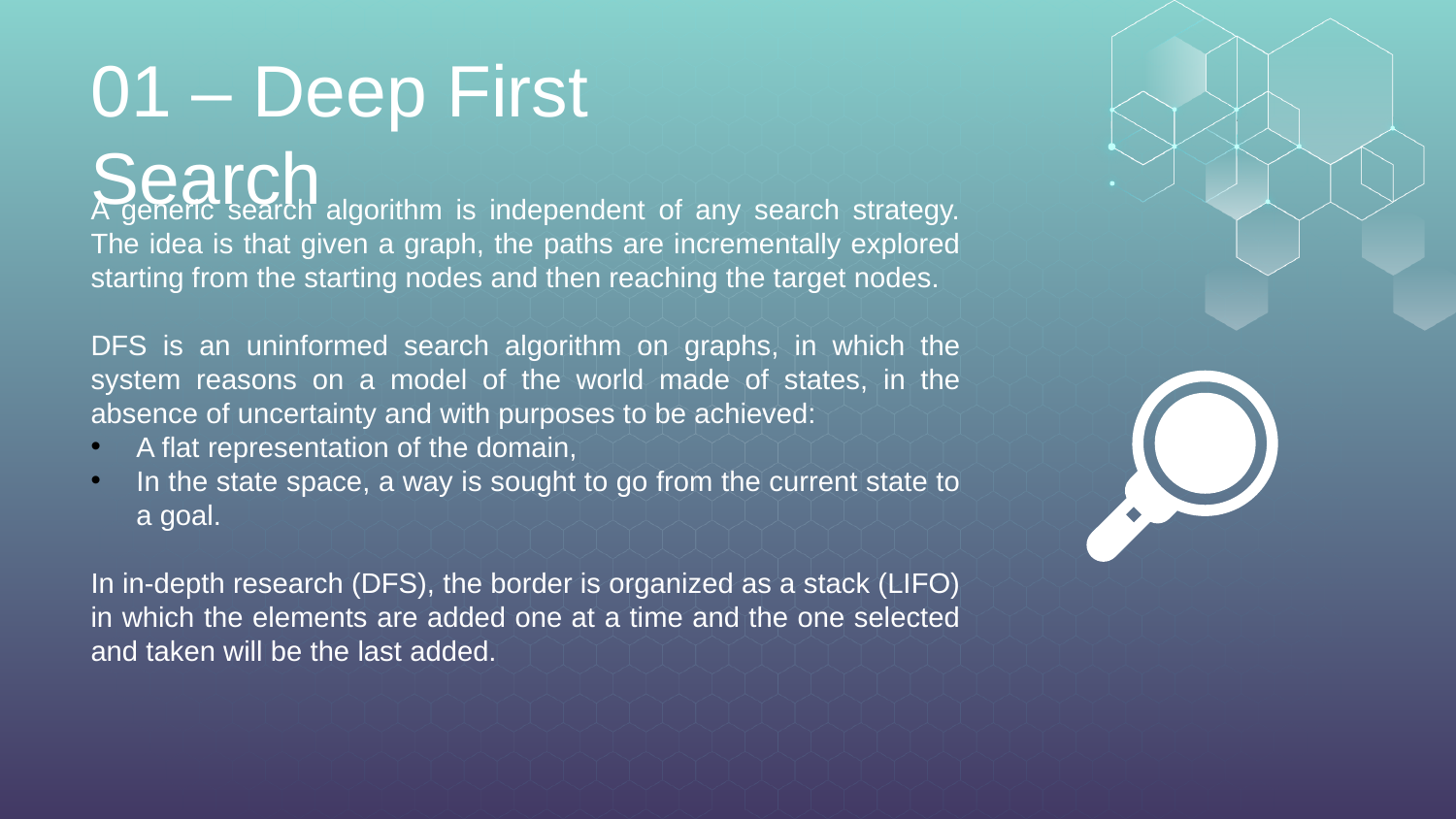

# 01 – Deep First Search
A generic search algorithm is independent of any search strategy. The idea is that given a graph, the paths are incrementally explored starting from the starting nodes and then reaching the target nodes.

DFS is an uninformed search algorithm on graphs, in which the system reasons on a model of the world made of states, in the absence of uncertainty and with purposes to be achieved:
A flat representation of the domain,
In the state space, a way is sought to go from the current state to a goal.

In in-depth research (DFS), the border is organized as a stack (LIFO) in which the elements are added one at a time and the one selected and taken will be the last added.